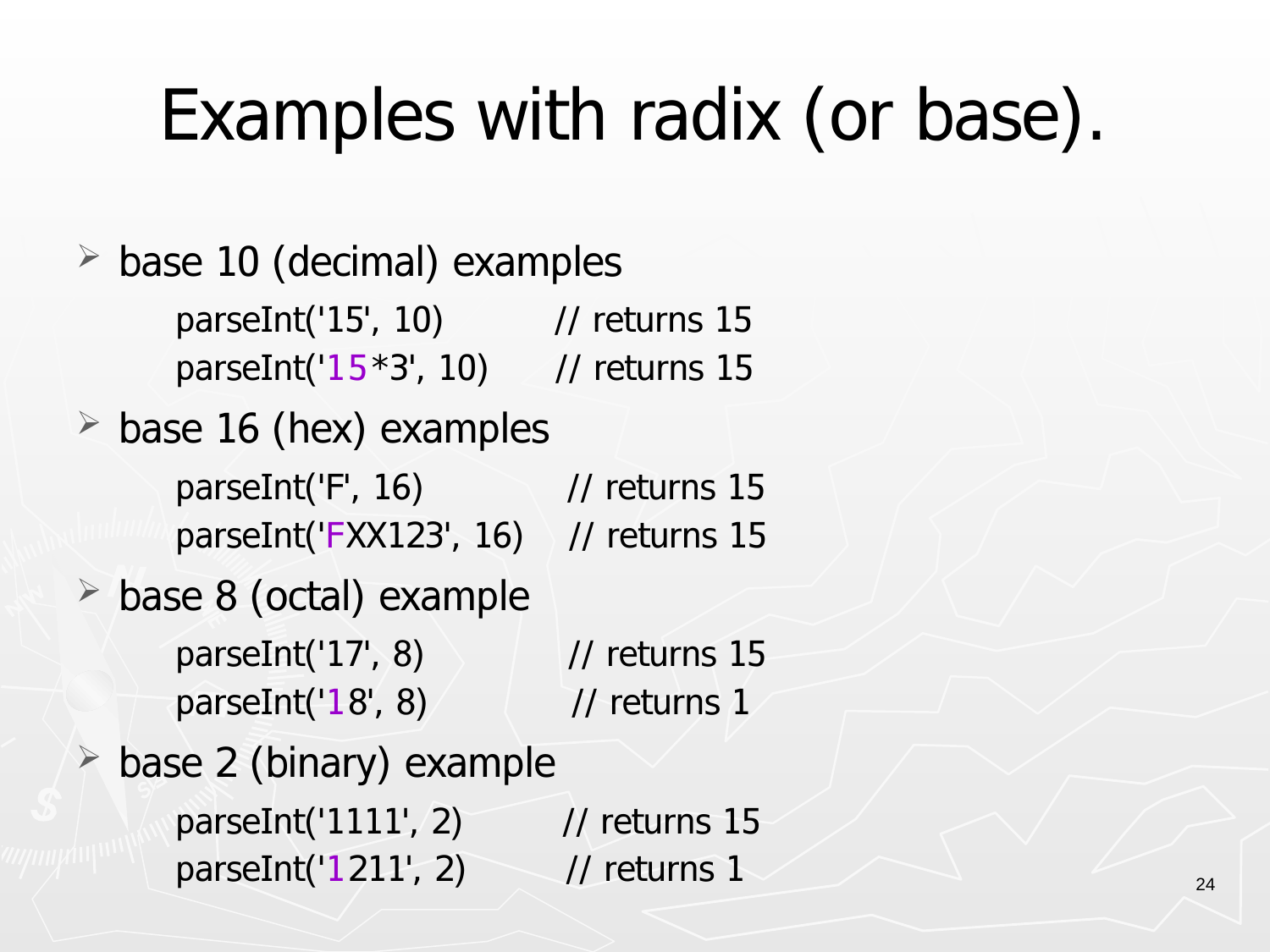

# Examples with radix (or base).
base 10 (decimal) examples
parseInt('15', 10)          // returns 15
parseInt('15*3', 10)      // returns 15
base 16 (hex) examples
parseInt('F', 16)             // returns 15
parseInt('FXX123', 16)    // returns 15
base 8 (octal) example
parseInt('17', 8)             // returns 15
parseInt('18', 8)             // returns 1
base 2 (binary) example
parseInt('1111', 2)         // returns 15
parseInt('1211', 2)         // returns 1

24